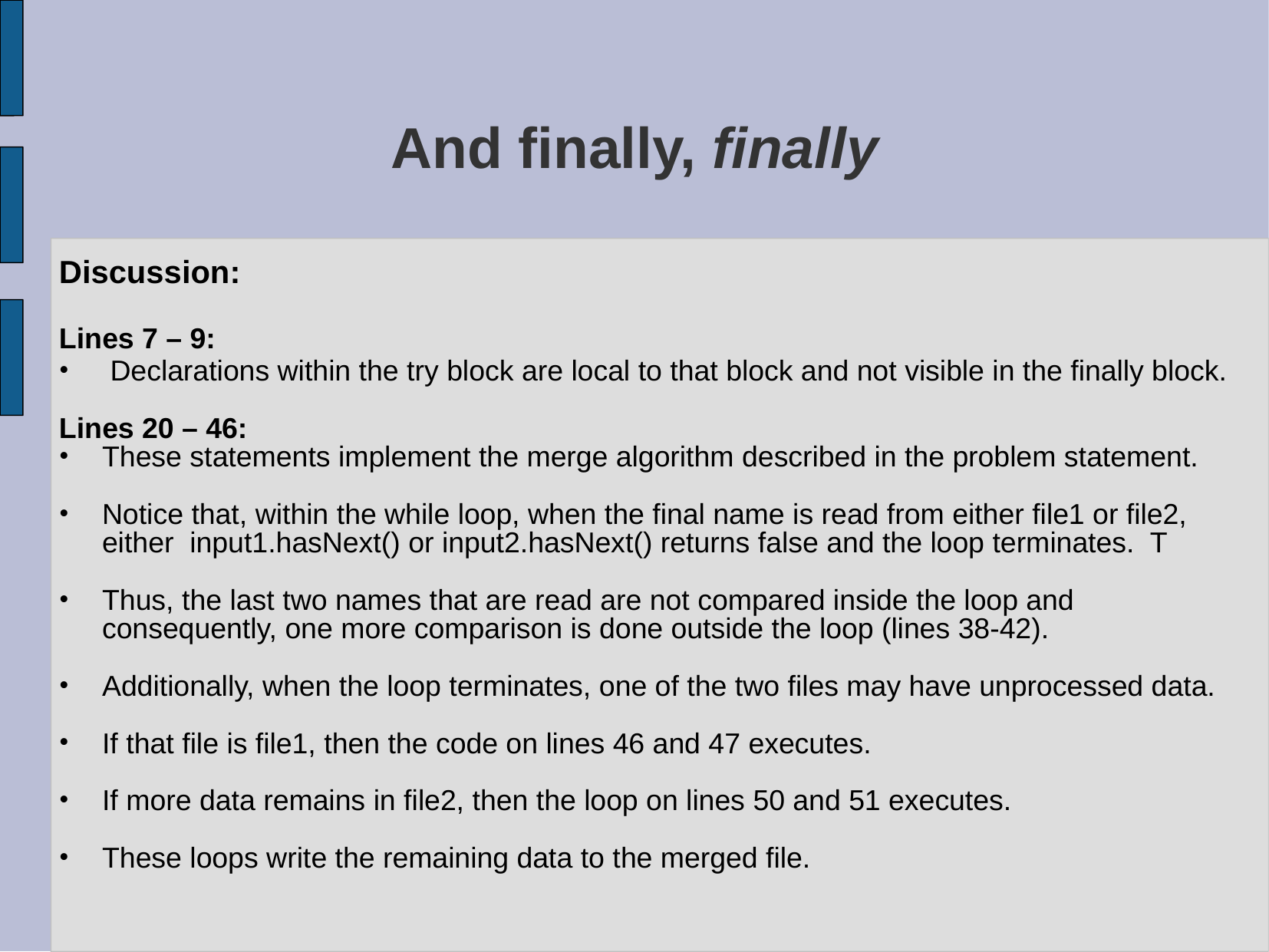

# And finally, finally
Discussion:

Lines 7 – 9:
 Declarations within the try block are local to that block and not visible in the finally block.

Lines 20 – 46:
These statements implement the merge algorithm described in the problem statement.

Notice that, within the while loop, when the final name is read from either file1 or file2,  either  input1.hasNext() or input2.hasNext() returns false and the loop terminates.  T

Thus, the last two names that are read are not compared inside the loop and consequently, one more comparison is done outside the loop (lines 38-42).

Additionally, when the loop terminates, one of the two files may have unprocessed data.

If that file is file1, then the code on lines 46 and 47 executes.

If more data remains in file2, then the loop on lines 50 and 51 executes.

These loops write the remaining data to the merged file.